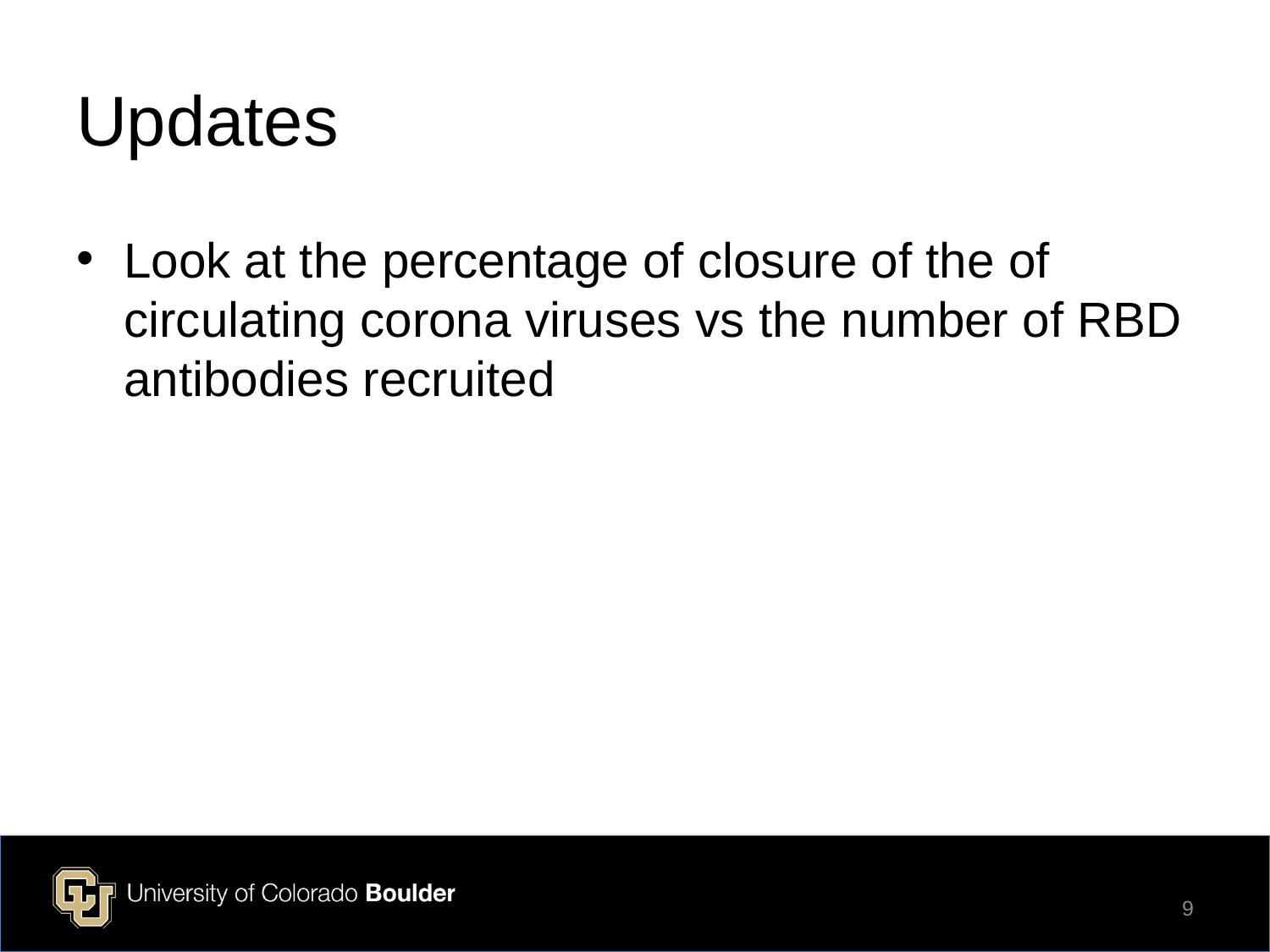

# Updates
Look at the percentage of closure of the of circulating corona viruses vs the number of RBD antibodies recruited
9